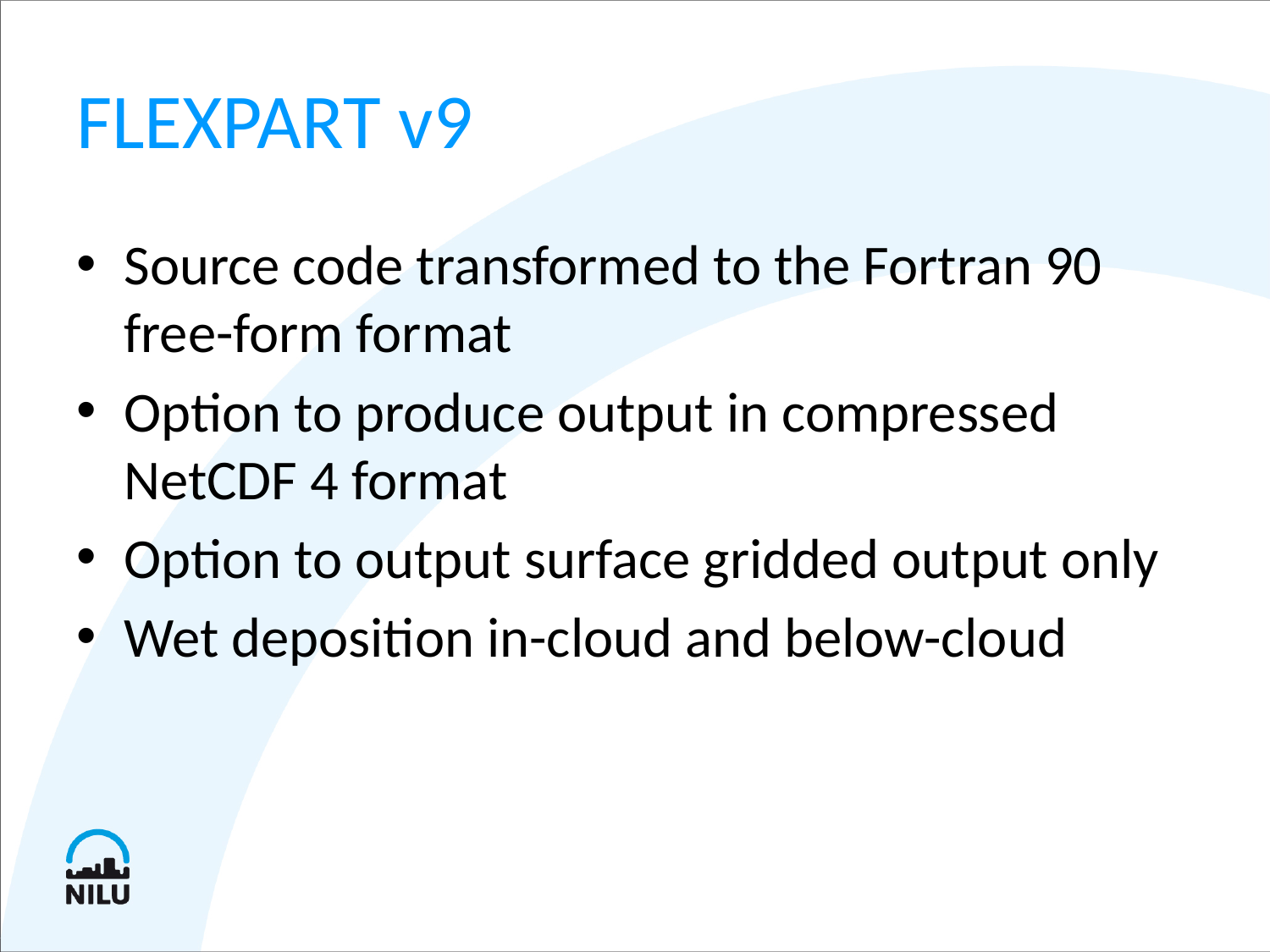

# FLEXPART v9
Source code transformed to the Fortran 90 free-form format
Option to produce output in compressed NetCDF 4 format
Option to output surface gridded output only
Wet deposition in-cloud and below-cloud